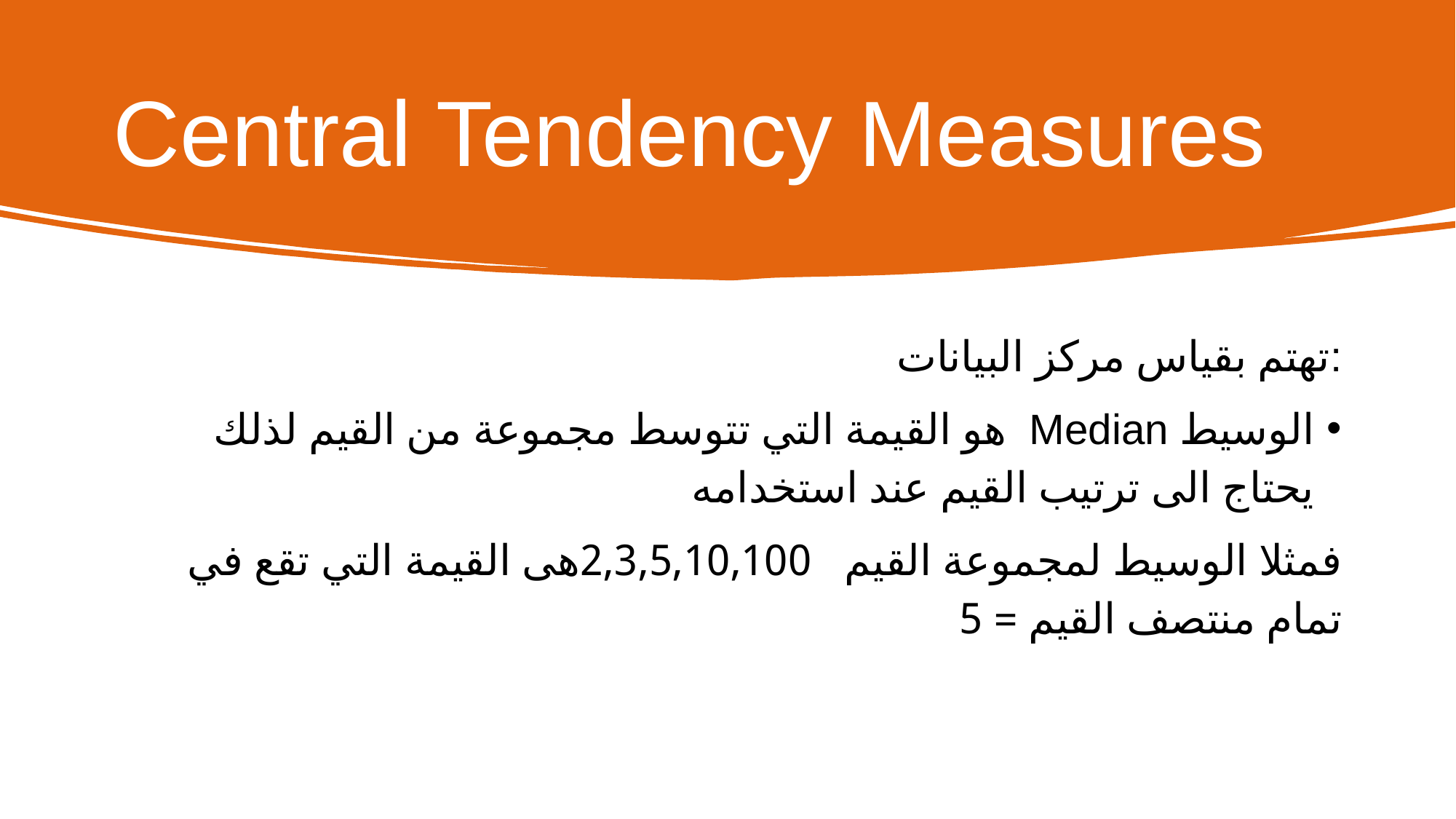

# Central Tendency Measures
تهتم بقياس مركز البيانات:
الوسيط Median  هو القيمة التي تتوسط مجموعة من القيم لذلك يحتاج الى ترتيب القيم عند استخدامه
فمثلا الوسيط لمجموعة القيم   2,3,5,10,100هى القيمة التي تقع في تمام منتصف القيم = 5